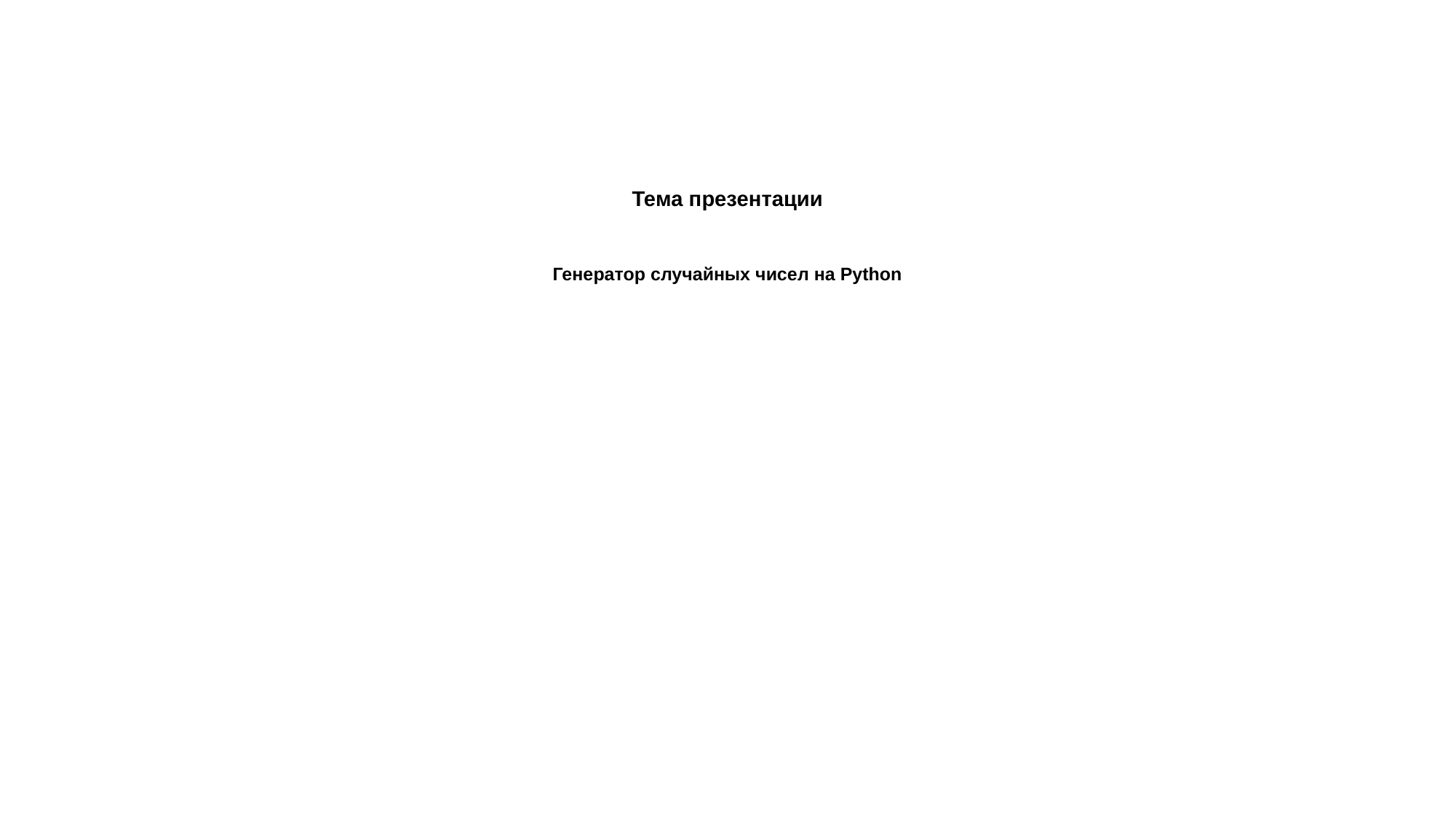

# Тема презентации
Генератор случайных чисел на Python